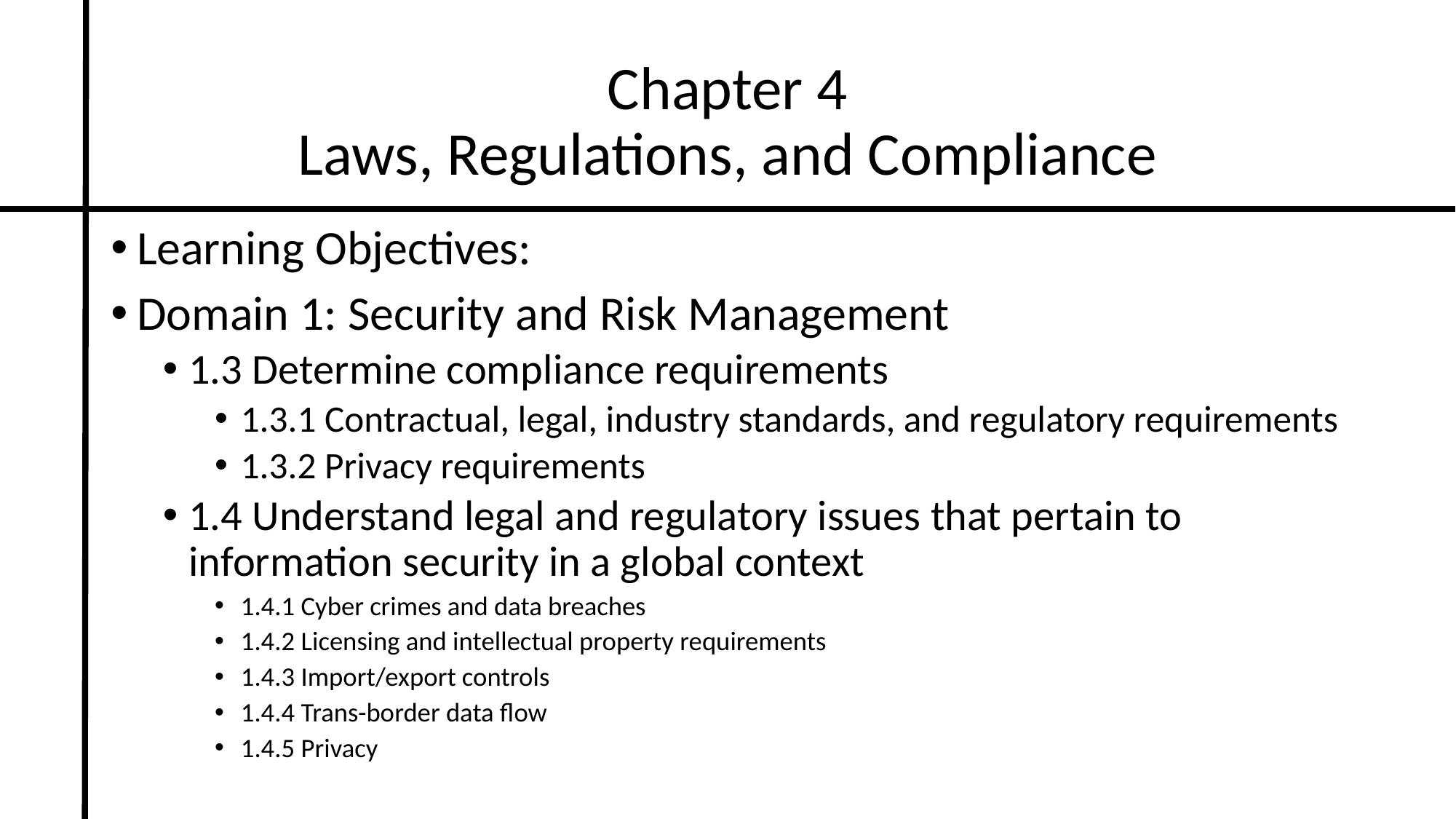

# Chapter 4 Laws, Regulations, and Compliance
Learning Objectives:
Domain 1: Security and Risk Management
1.3 Determine compliance requirements
1.3.1 Contractual, legal, industry standards, and regulatory requirements
1.3.2 Privacy requirements
1.4 Understand legal and regulatory issues that pertain to information security in a global context
1.4.1 Cyber crimes and data breaches
1.4.2 Licensing and intellectual property requirements
1.4.3 Import/export controls
1.4.4 Trans-border data flow
1.4.5 Privacy